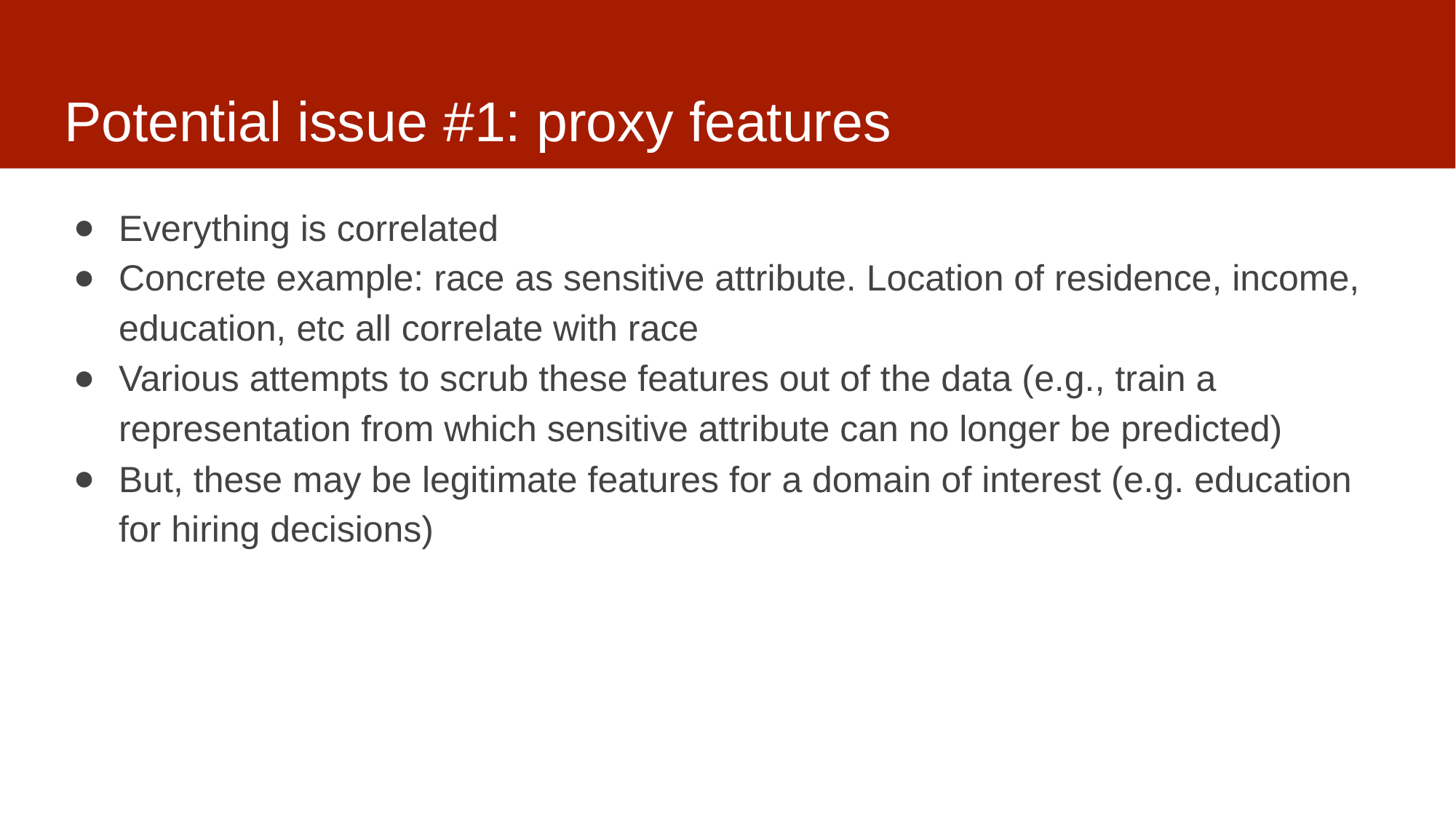

# Potential issue #1: proxy features
Everything is correlated
Concrete example: race as sensitive attribute. Location of residence, income, education, etc all correlate with race
Various attempts to scrub these features out of the data (e.g., train a representation from which sensitive attribute can no longer be predicted)
But, these may be legitimate features for a domain of interest (e.g. education for hiring decisions)